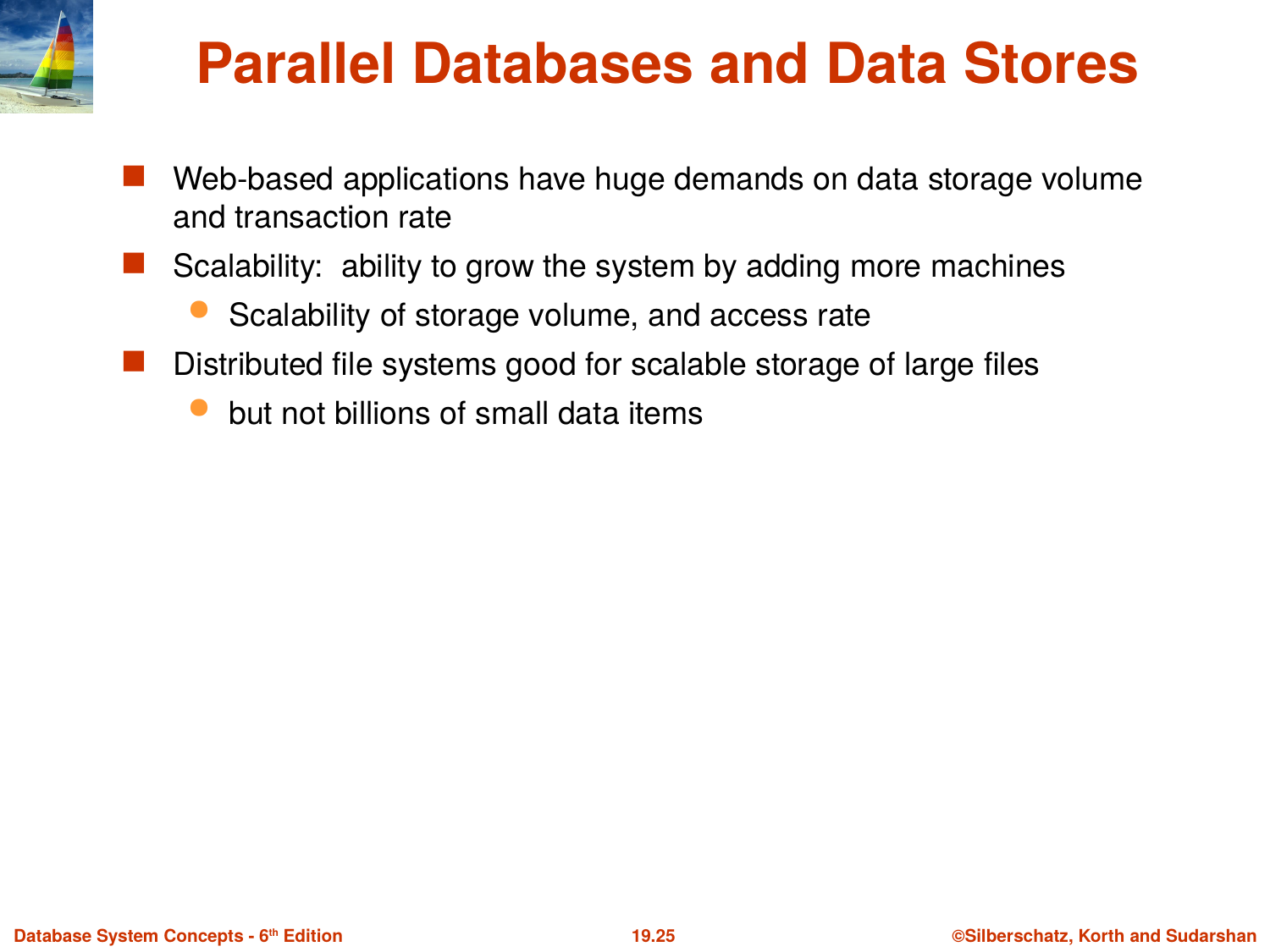

# Parallel Databases and Data Stores
Web-based applications have huge demands on data storage volume and transaction rate
Scalability:  ability to grow the system by adding more machines
Scalability of storage volume, and access rate
Distributed file systems good for scalable storage of large files
but not billions of small data items